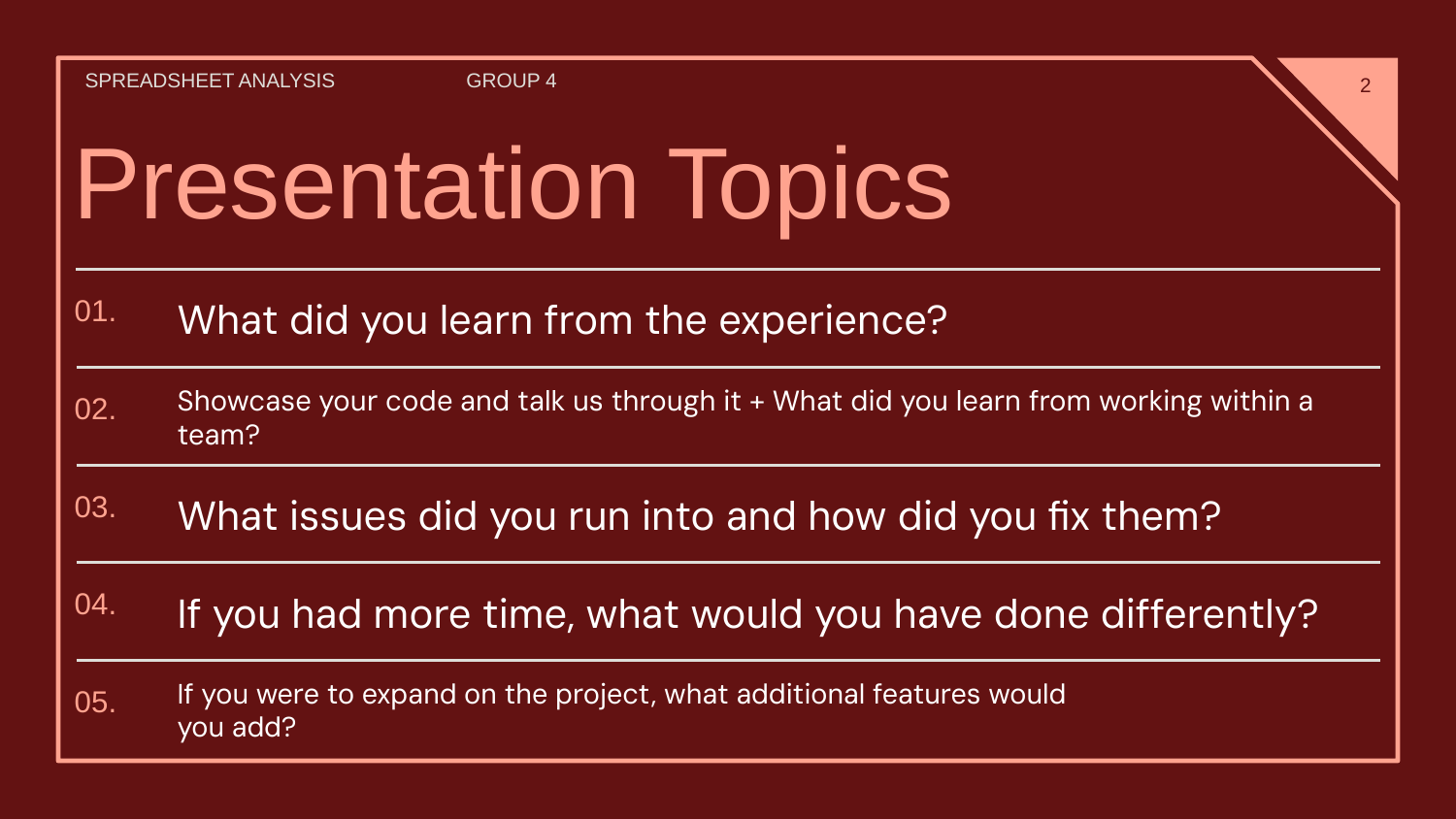

SPREADSHEET ANALYSIS
GROUP 4
2
# Presentation Topics
What did you learn from the experience?
01.
Showcase your code and talk us through it + What did you learn from working within a team?
02.
What issues did you run into and how did you fix them?
03.
If you had more time, what would you have done differently?
04.
If you were to expand on the project, what additional features would
you add?
05.